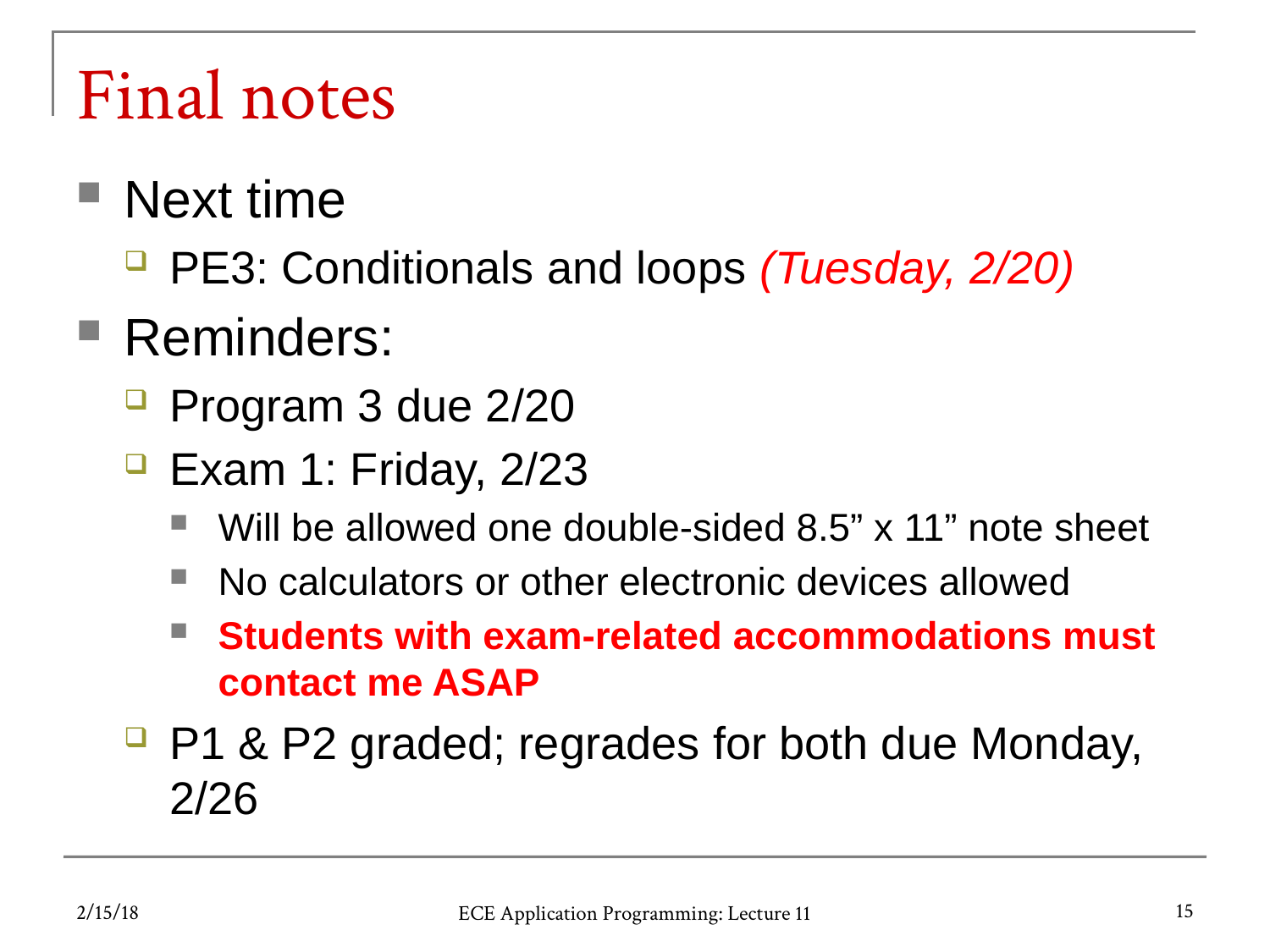

# Final notes
Next time
PE3: Conditionals and loops (Tuesday, 2/20)
Reminders:
Program 3 due 2/20
Exam 1: Friday, 2/23
Will be allowed one double-sided 8.5” x 11” note sheet
No calculators or other electronic devices allowed
Students with exam-related accommodations must contact me ASAP
P1 & P2 graded; regrades for both due Monday, 2/26
2/15/18
15
ECE Application Programming: Lecture 11